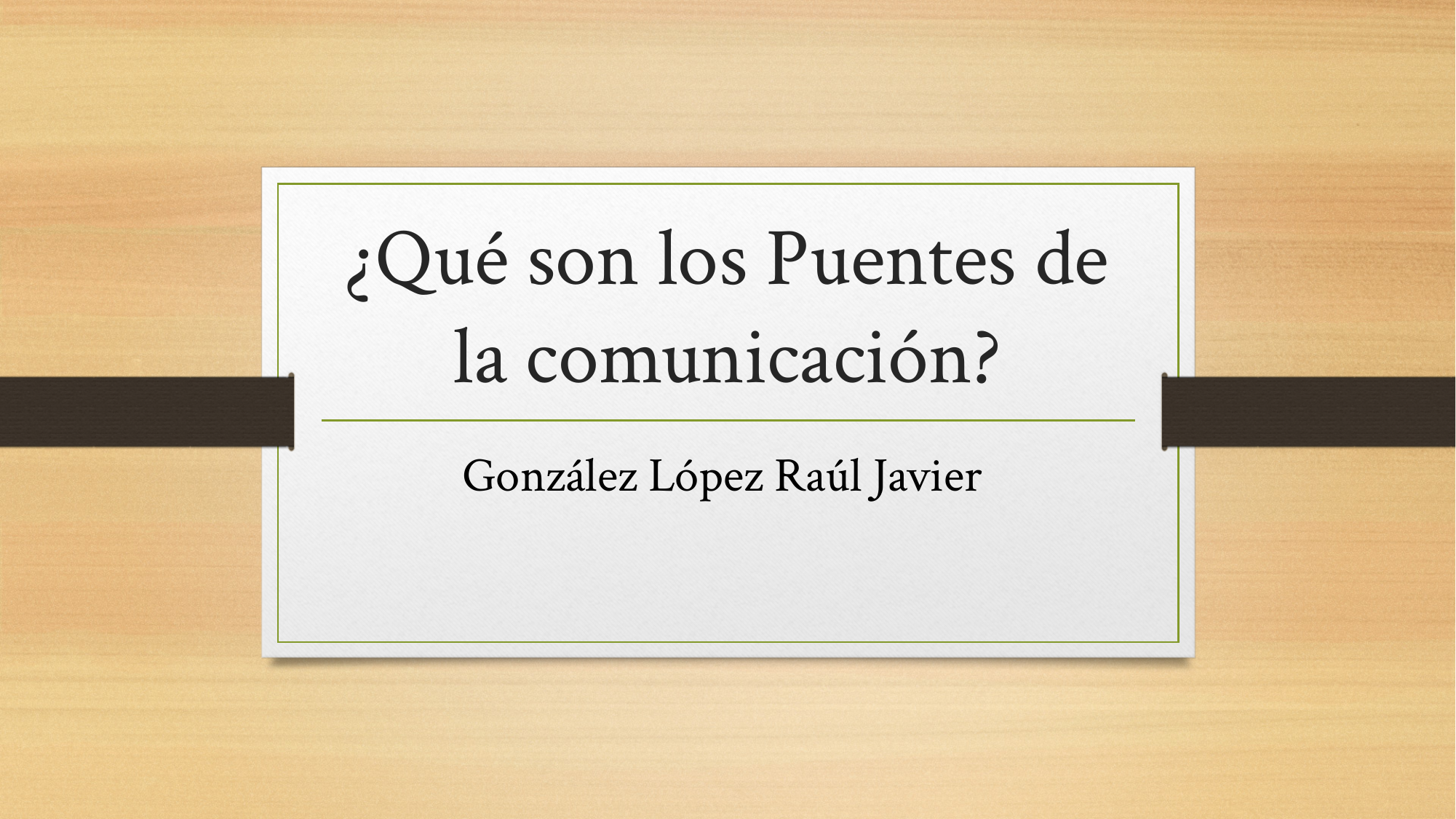

# ¿Qué son los Puentes de la comunicación?
González López Raúl Javier